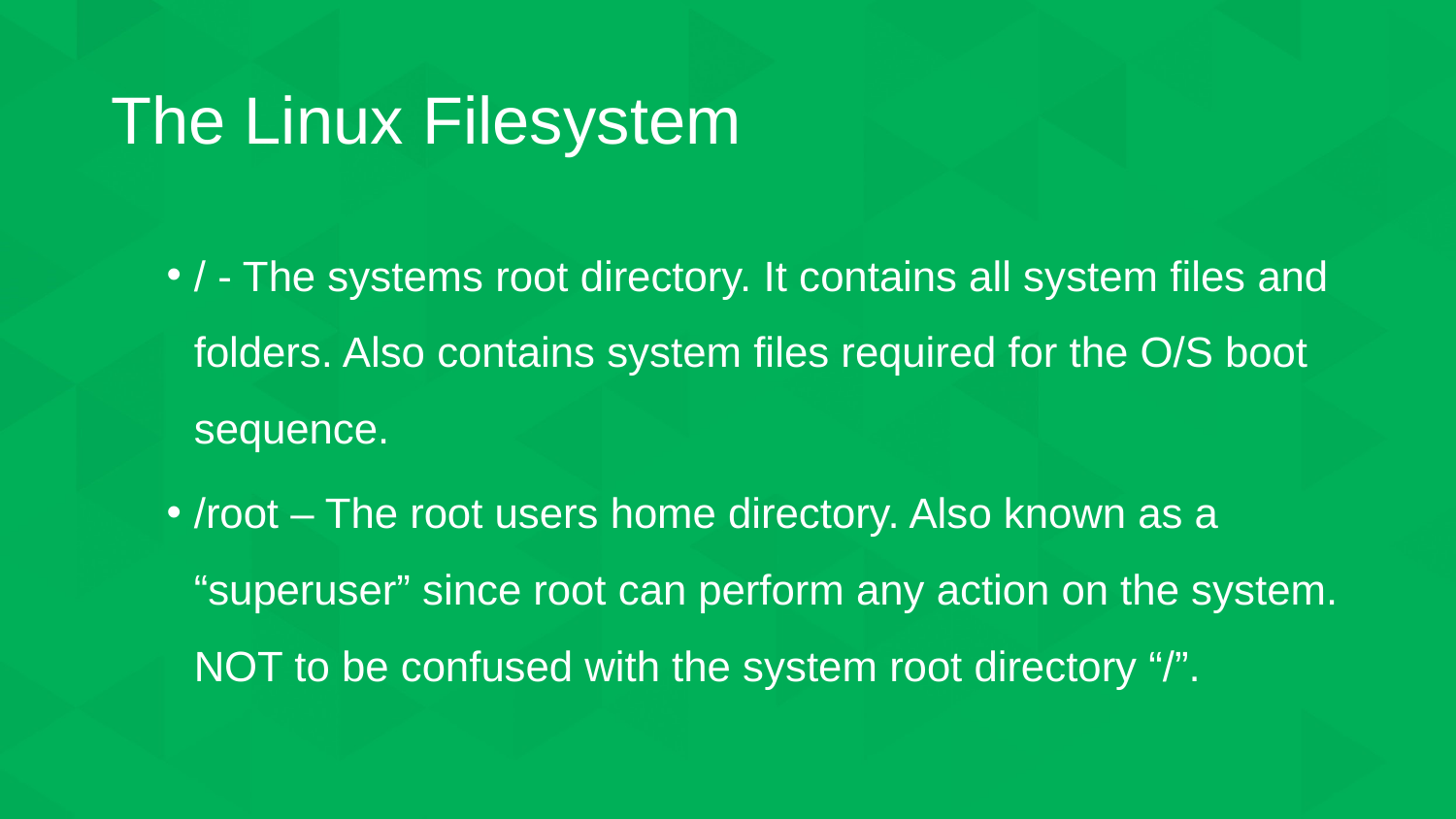

# The Linux Filesystem
/ - The systems root directory. It contains all system files and folders. Also contains system files required for the O/S boot sequence.
/root – The root users home directory. Also known as a “superuser” since root can perform any action on the system. NOT to be confused with the system root directory “/”.